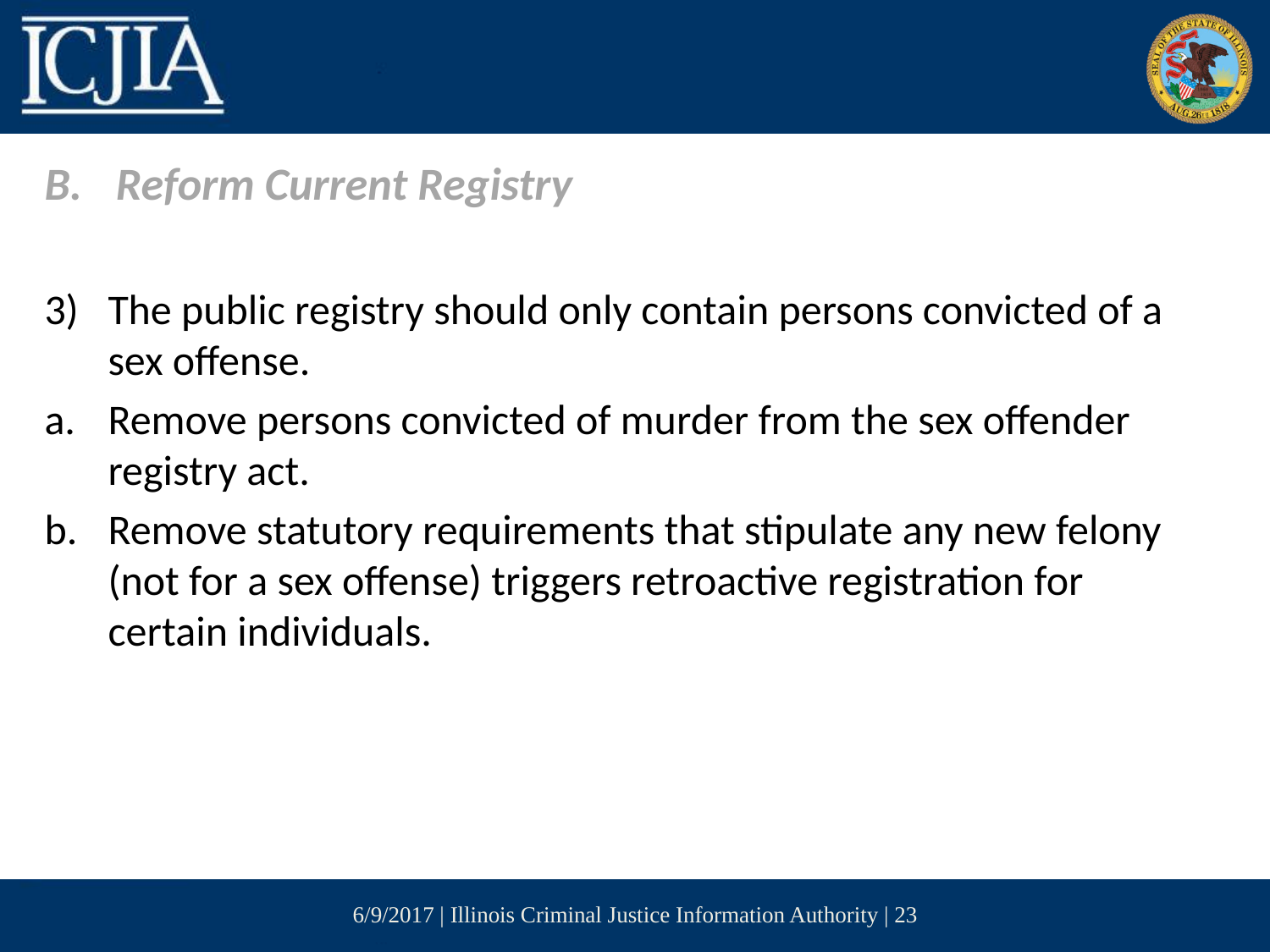

Reform Current Registry

The public registry should only contain persons convicted of a sex offense.
Remove persons convicted of murder from the sex offender registry act.
Remove statutory requirements that stipulate any new felony (not for a sex offense) triggers retroactive registration for certain individuals.

6/9/2017 | Illinois Criminal Justice Information Authority | 23